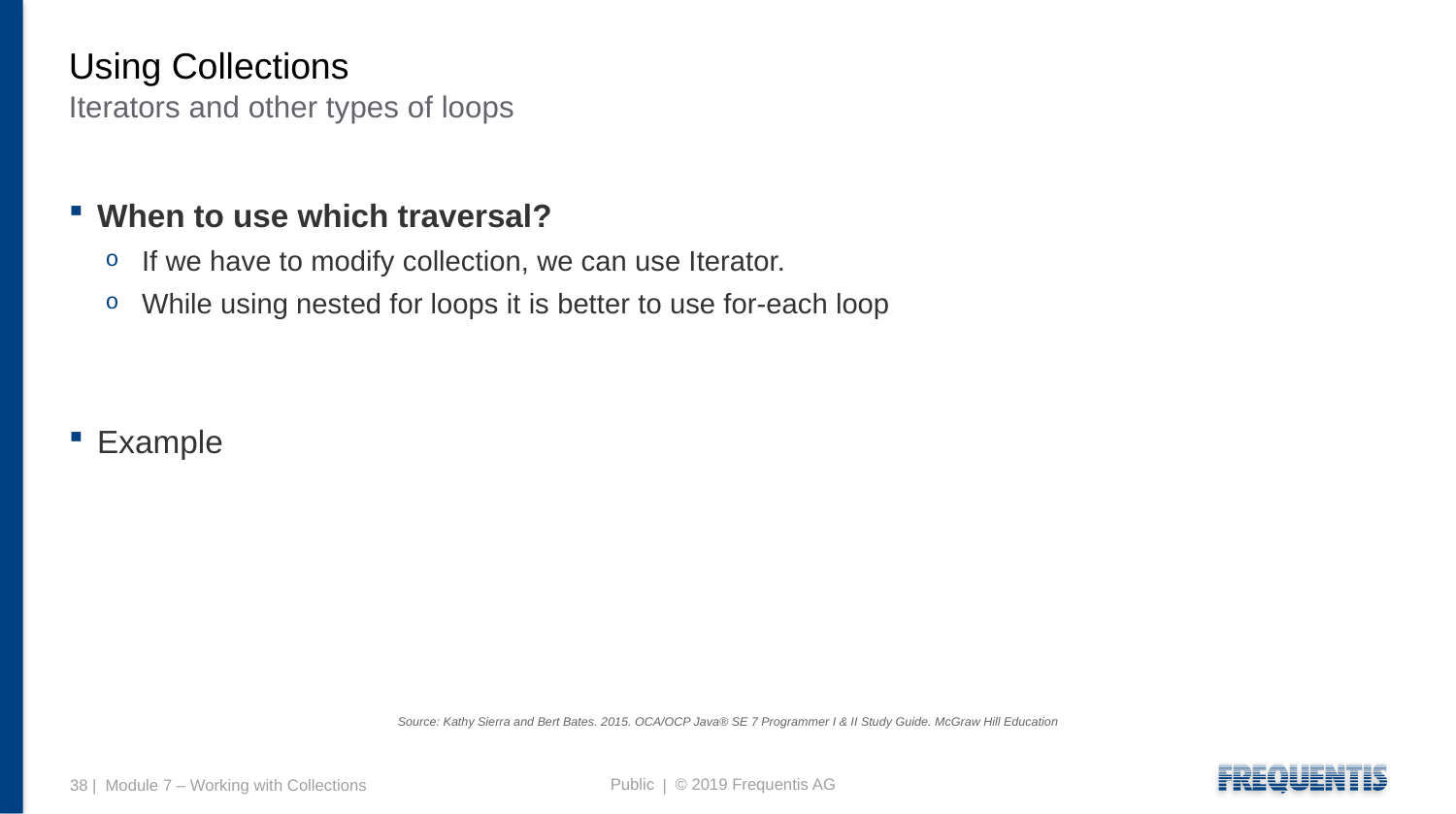

# Using Collections
Iterators and other types of loops

When to use which traversal?
If we have to modify collection, we can use Iterator.
While using nested for loops it is better to use for-each loop

Example
Source: Kathy Sierra and Bert Bates. 2015. OCA/OCP Java® SE 7 Programmer I & II Study Guide. McGraw Hill Education